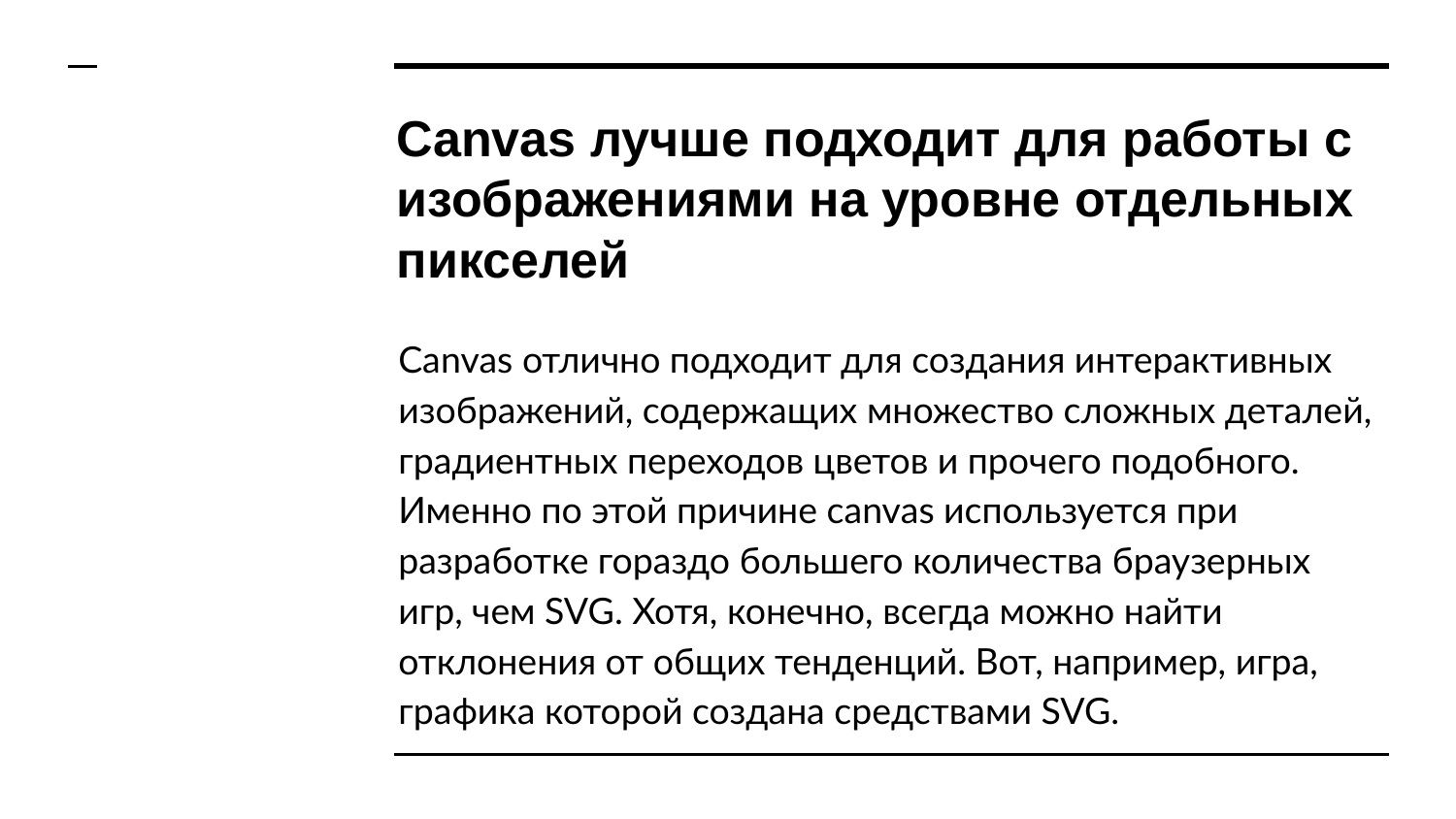

# Canvas лучше подходит для работы с изображениями на уровне отдельных пикселей
Canvas отлично подходит для создания интерактивных изображений, содержащих множество сложных деталей, градиентных переходов цветов и прочего подобного. Именно по этой причине canvas используется при разработке гораздо большего количества браузерных игр, чем SVG. Хотя, конечно, всегда можно найти отклонения от общих тенденций. Вот, например, игра, графика которой создана средствами SVG.